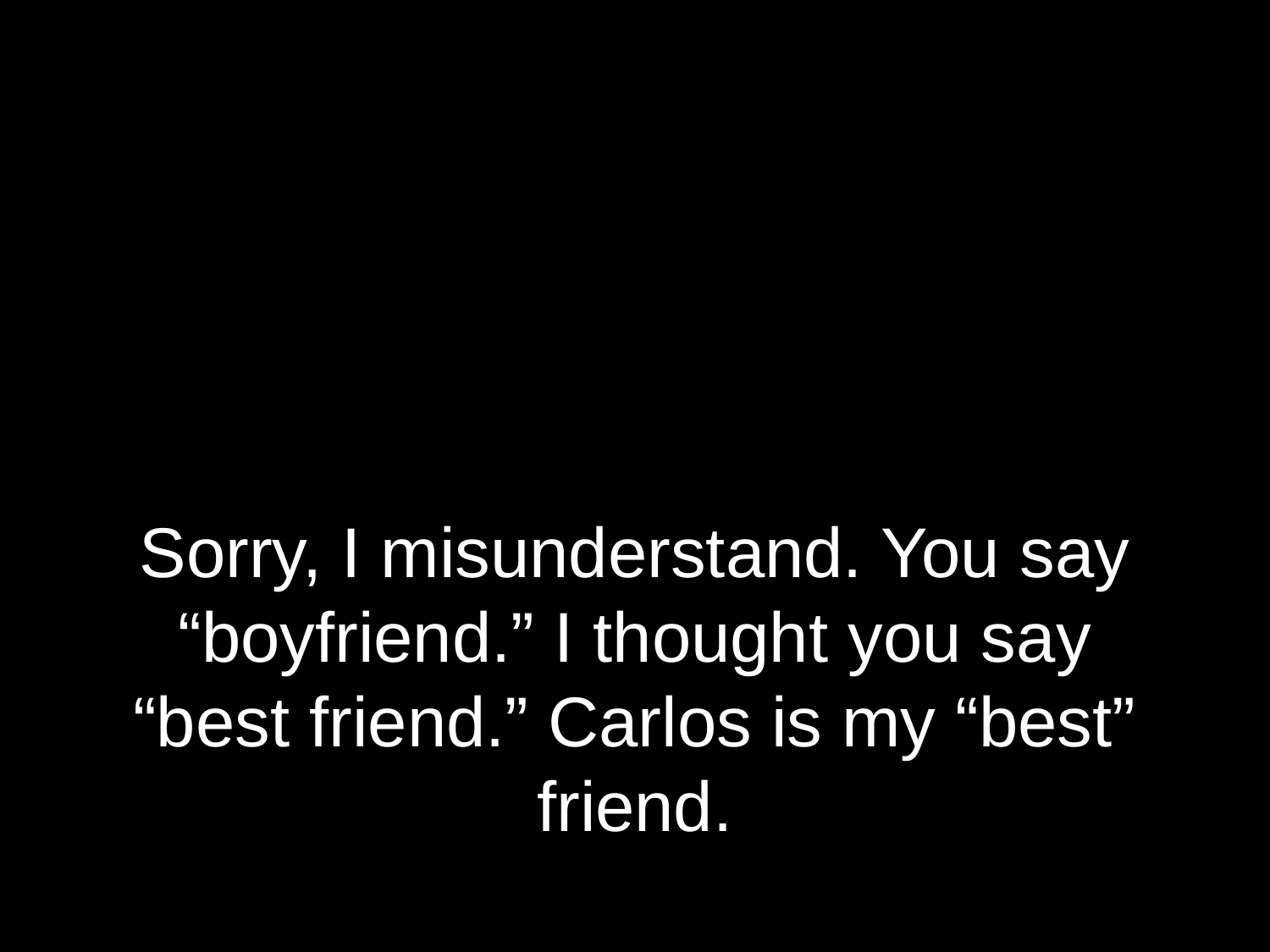

# Sorry, I misunderstand. You say “boyfriend.” I thought you say “best friend.” Carlos is my “best” friend.